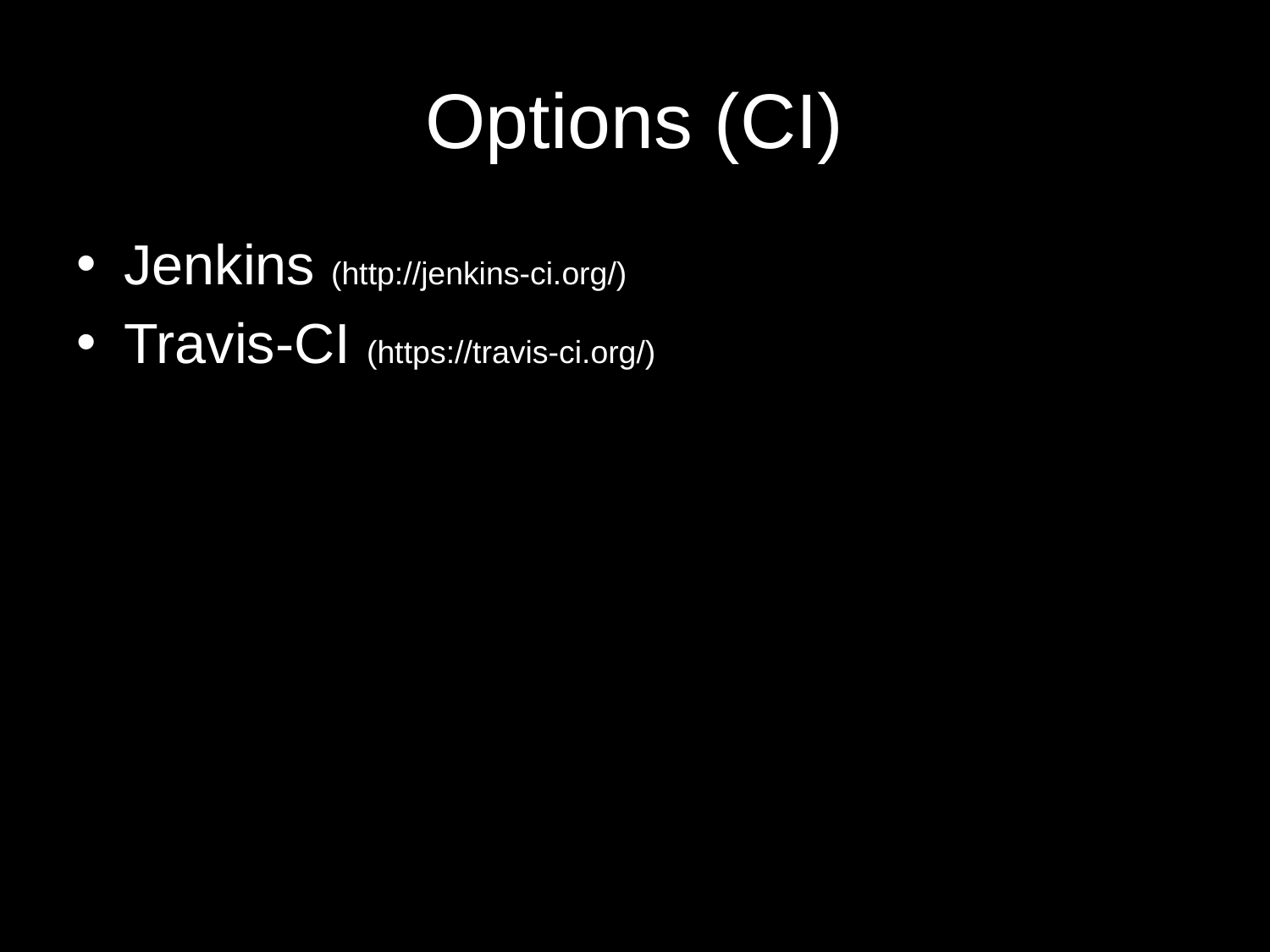

# Options (CI)
Jenkins (http://jenkins-ci.org/)
Travis-CI (https://travis-ci.org/)